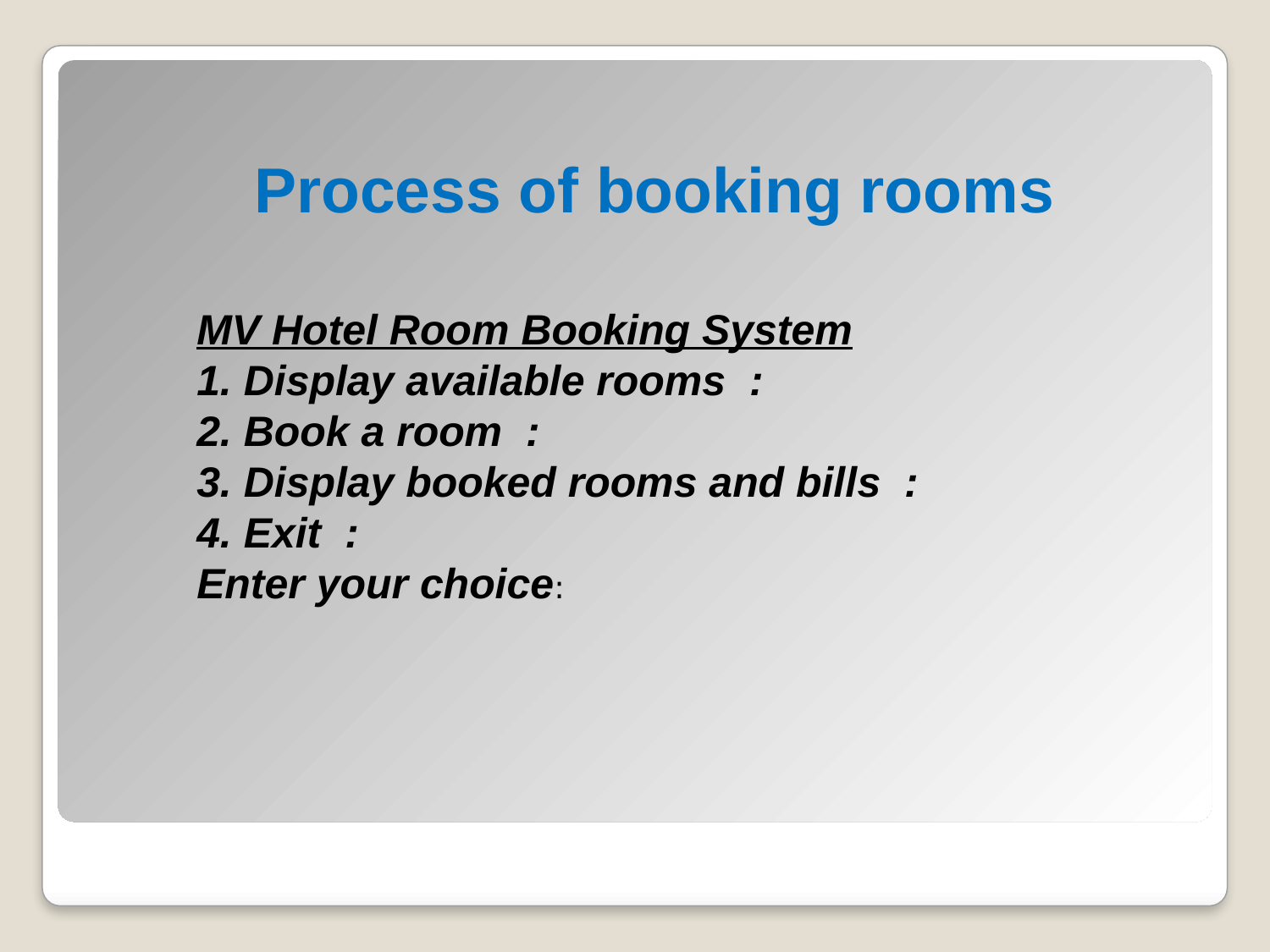

# Process of booking rooms
MV Hotel Room Booking System
1. Display available rooms  :
2. Book a room  :
3. Display booked rooms and bills  :
4. Exit  :
Enter your choice: